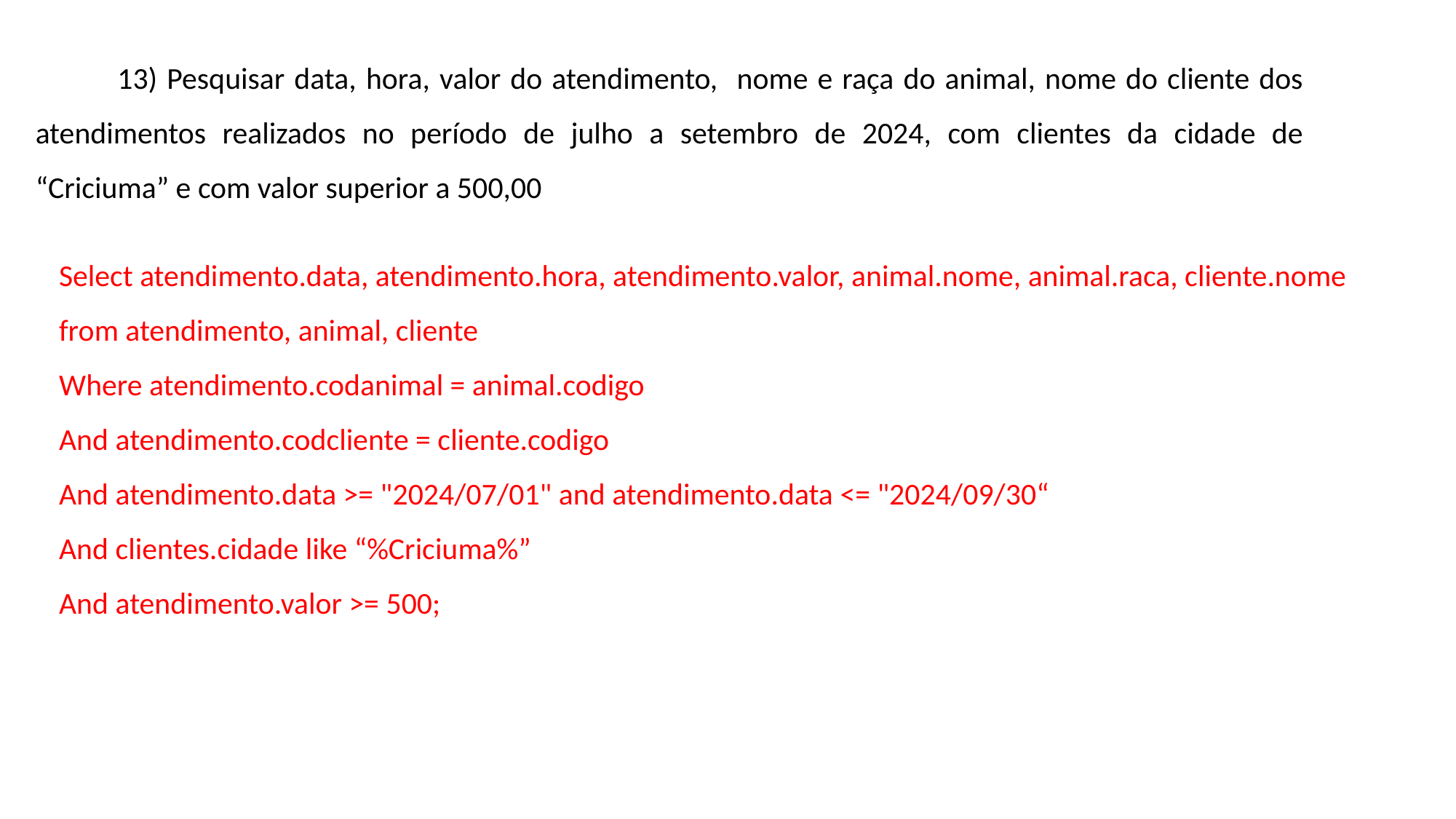

13) Pesquisar data, hora, valor do atendimento,  nome e raça do animal, nome do cliente dos atendimentos realizados no período de julho a setembro de 2024, com clientes da cidade de “Criciuma” e com valor superior a 500,00
Select atendimento.data, atendimento.hora, atendimento.valor, animal.nome, animal.raca, cliente.nome
from atendimento, animal, cliente
Where atendimento.codanimal = animal.codigo
And atendimento.codcliente = cliente.codigo
And atendimento.data >= "2024/07/01" and atendimento.data <= "2024/09/30“
And clientes.cidade like “%Criciuma%”
And atendimento.valor >= 500;